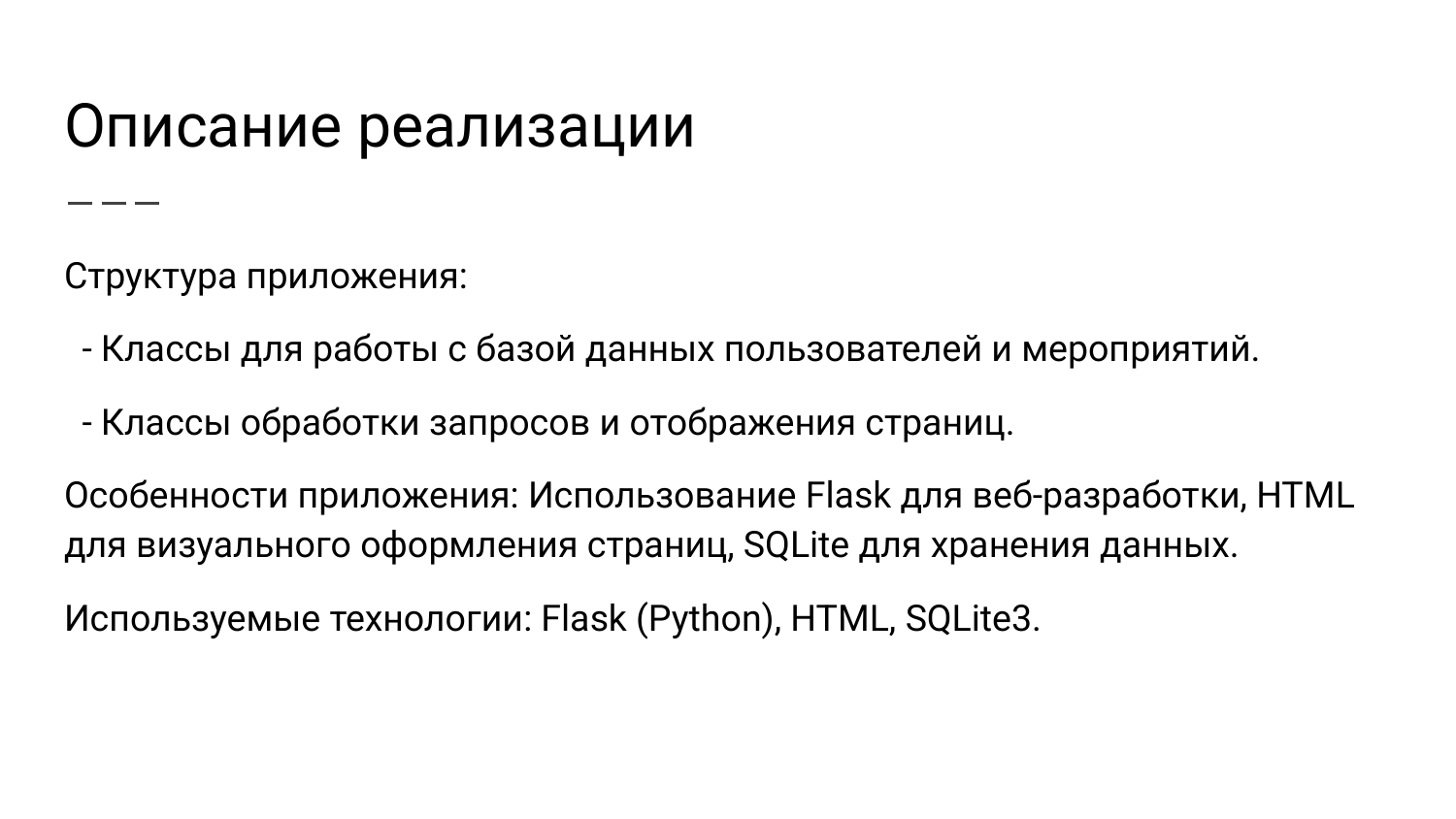

# Описание реализации
Структура приложения:
  - Классы для работы с базой данных пользователей и мероприятий.
  - Классы обработки запросов и отображения страниц.
Особенности приложения: Использование Flask для веб-разработки, HTML для визуального оформления страниц, SQLite для хранения данных.
Используемые технологии: Flask (Python), HTML, SQLite3.